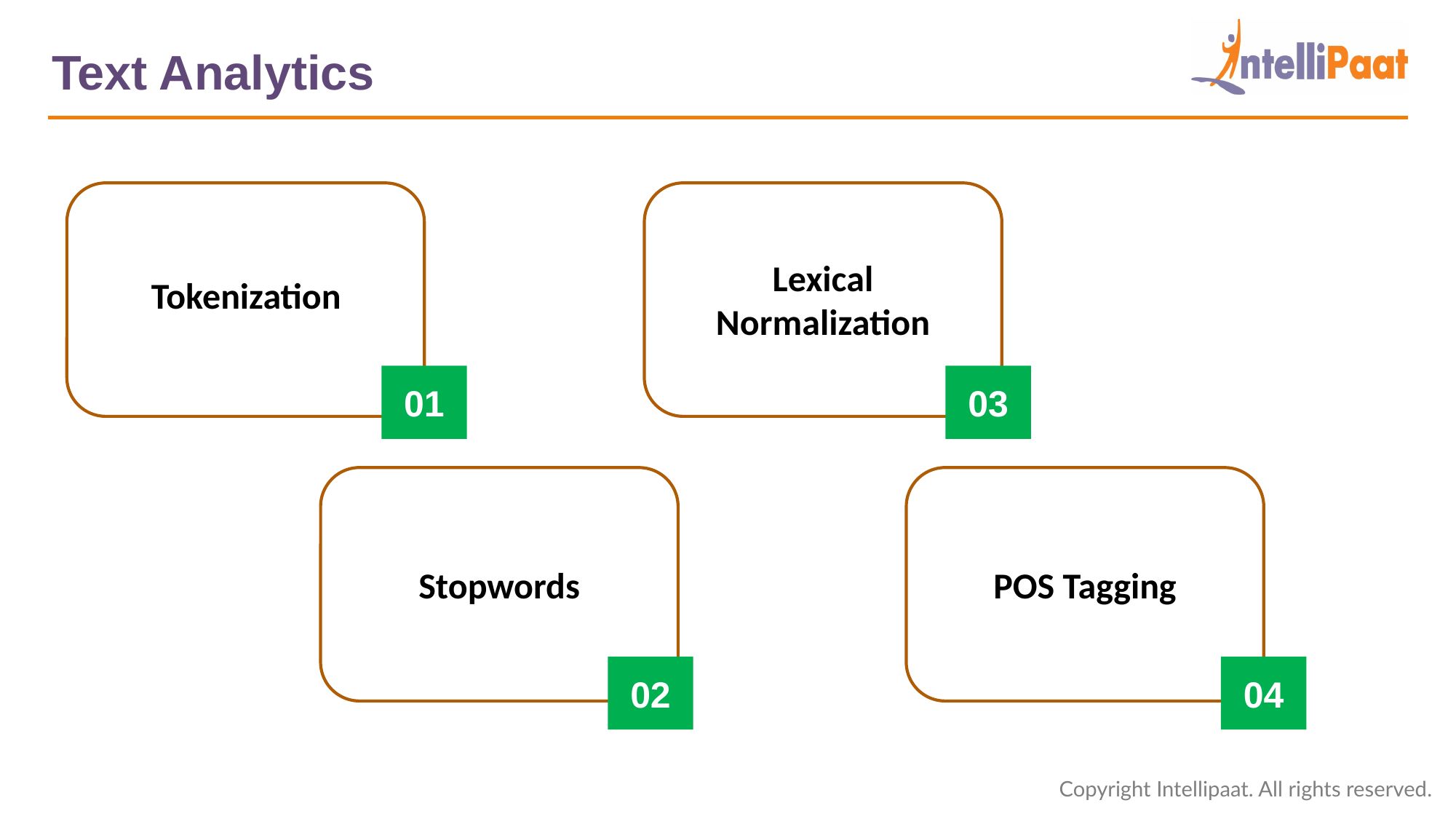

Text Analytics

Lexical Normalization
Tokenization
01
03

Stopwords
POS Tagging
02
04